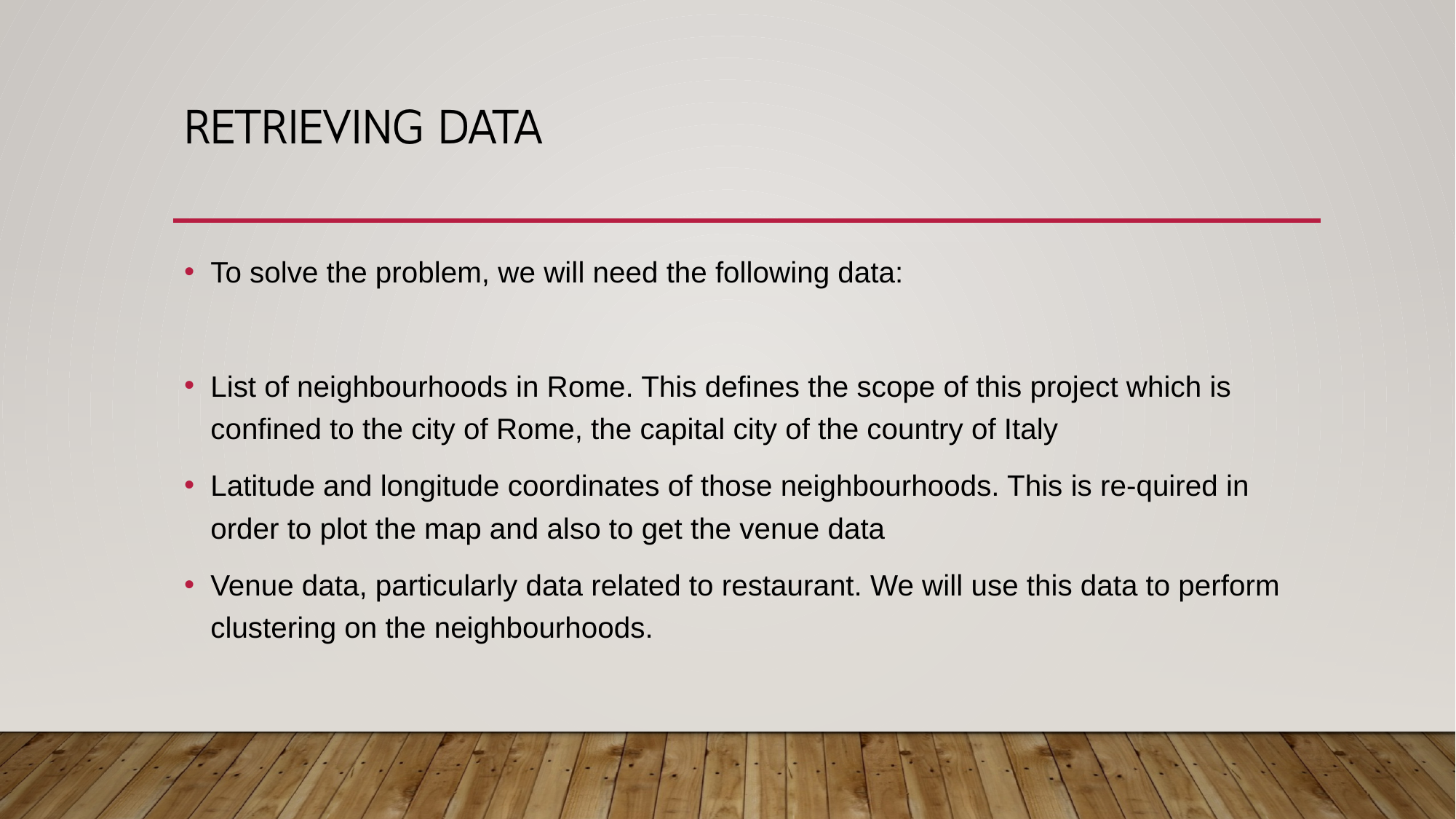

# RETRIEVING DATA
To solve the problem, we will need the following data:

List of neighbourhoods in Rome. This defines the scope of this project which is confined to the city of Rome, the capital city of the country of Italy
Latitude and longitude coordinates of those neighbourhoods. This is re-quired in order to plot the map and also to get the venue data
Venue data, particularly data related to restaurant. We will use this data to perform clustering on the neighbourhoods.